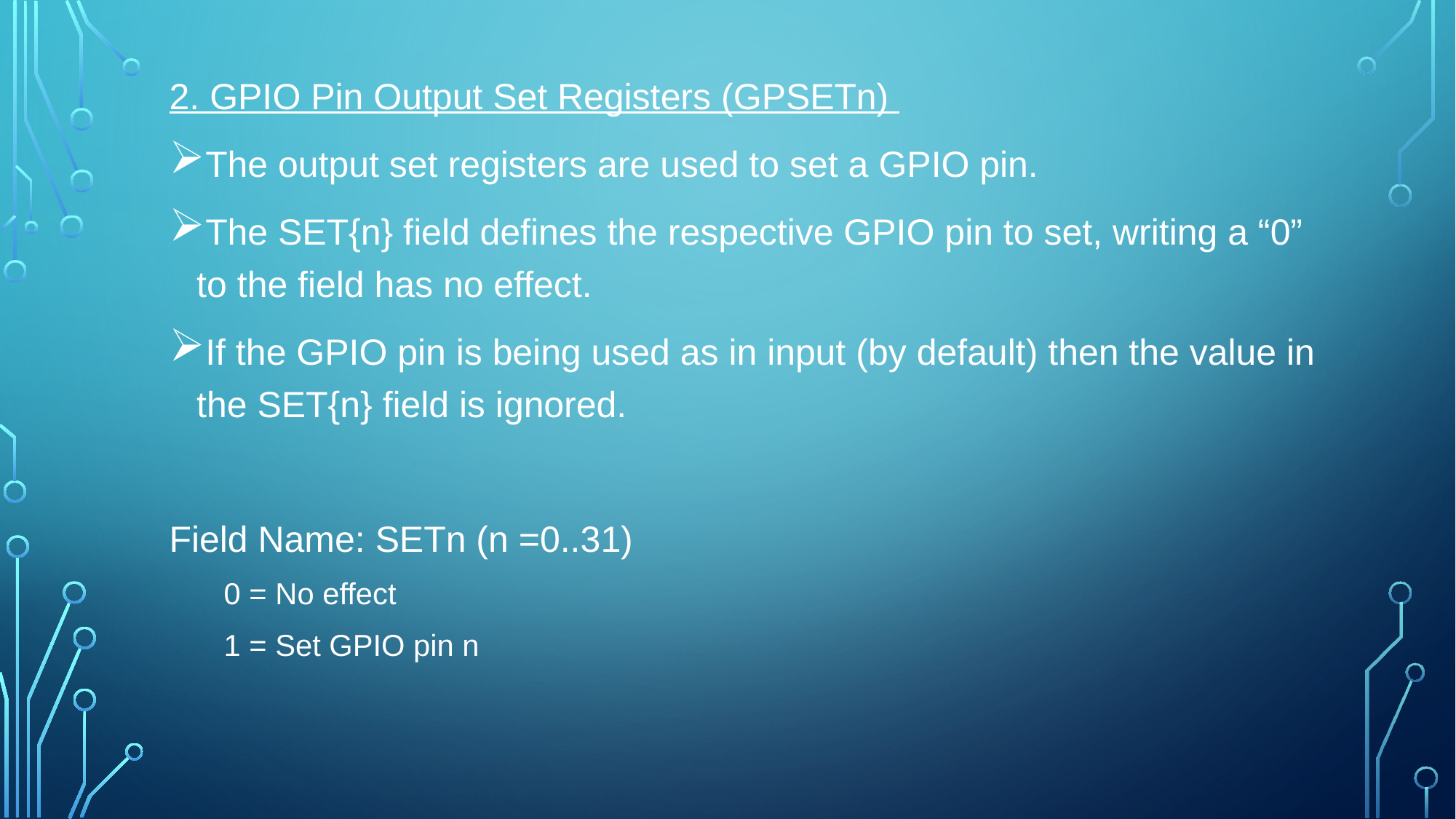

2. GPIO Pin Output Set Registers (GPSETn)
The output set registers are used to set a GPIO pin.
The SET{n} field defines the respective GPIO pin to set, writing a “0” to the field has no effect.
If the GPIO pin is being used as in input (by default) then the value in the SET{n} field is ignored.

Field Name: SETn (n =0..31)
0 = No effect
1 = Set GPIO pin n